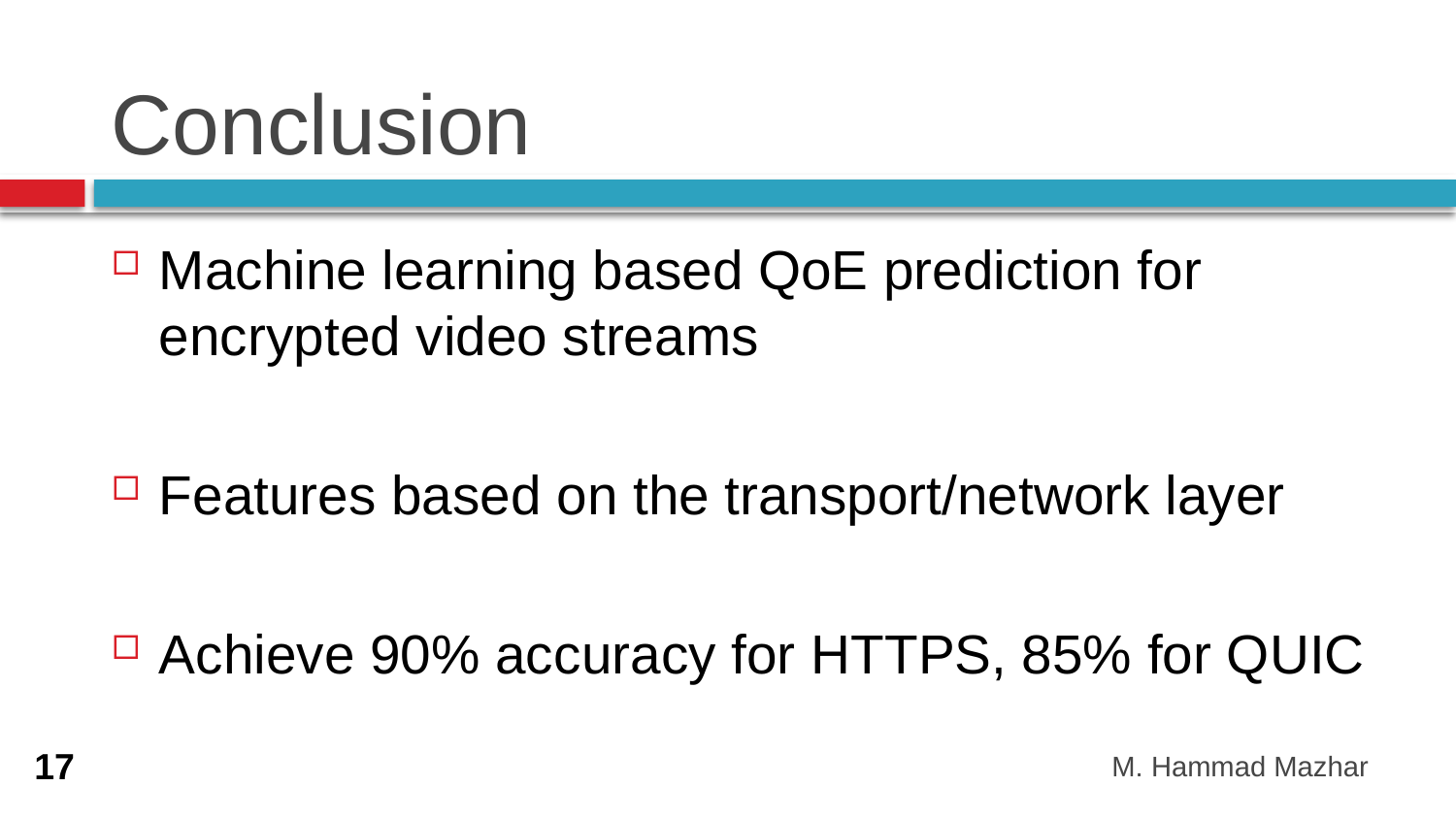

# Conclusion
Machine learning based QoE prediction for encrypted video streams

Features based on the transport/network layer

Achieve 90% accuracy for HTTPS, 85% for QUIC
M. Hammad Mazhar
17